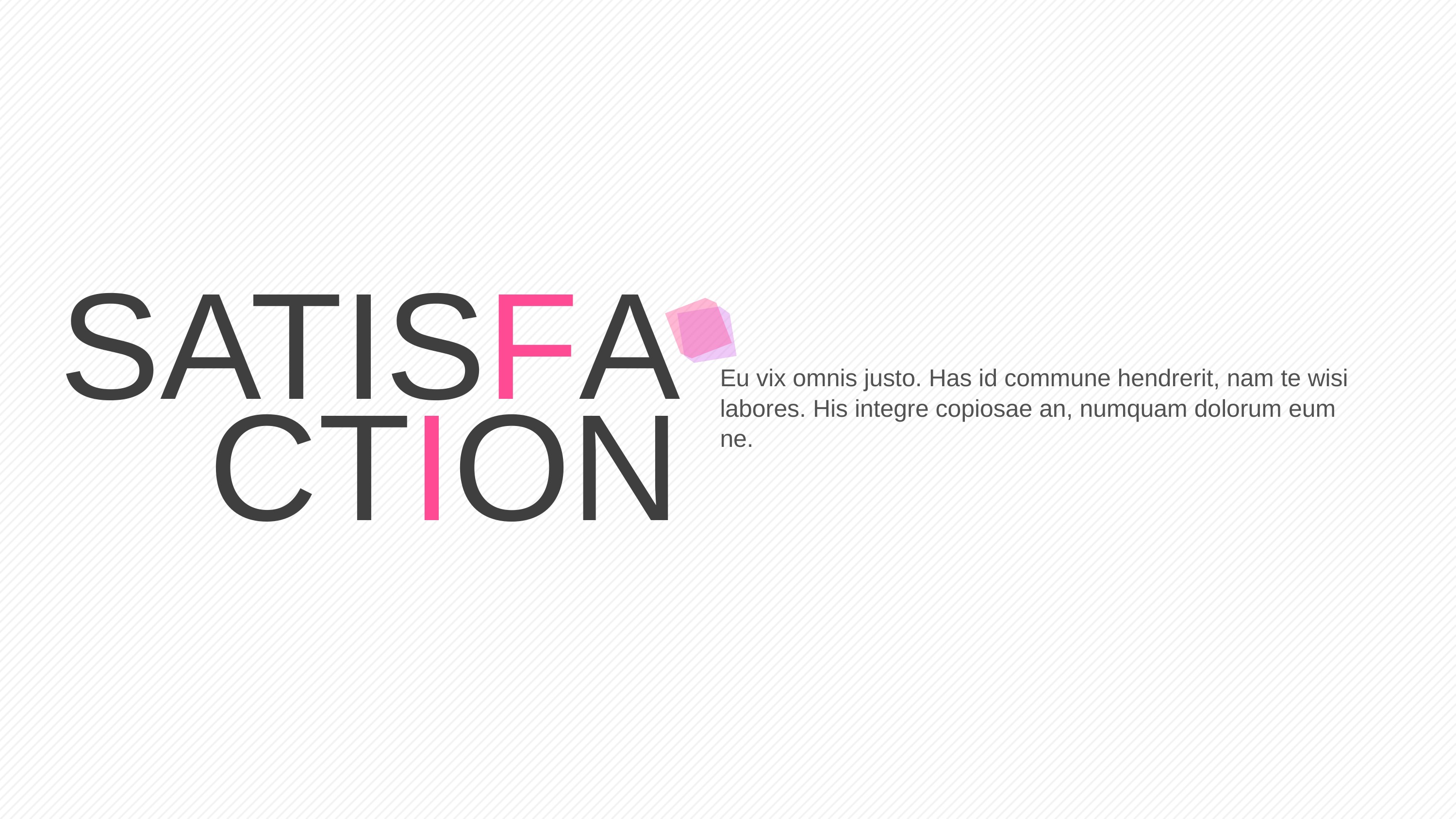

# SATISFACTION
Eu vix omnis justo. Has id commune hendrerit, nam te wisi labores. His integre copiosae an, numquam dolorum eum ne.